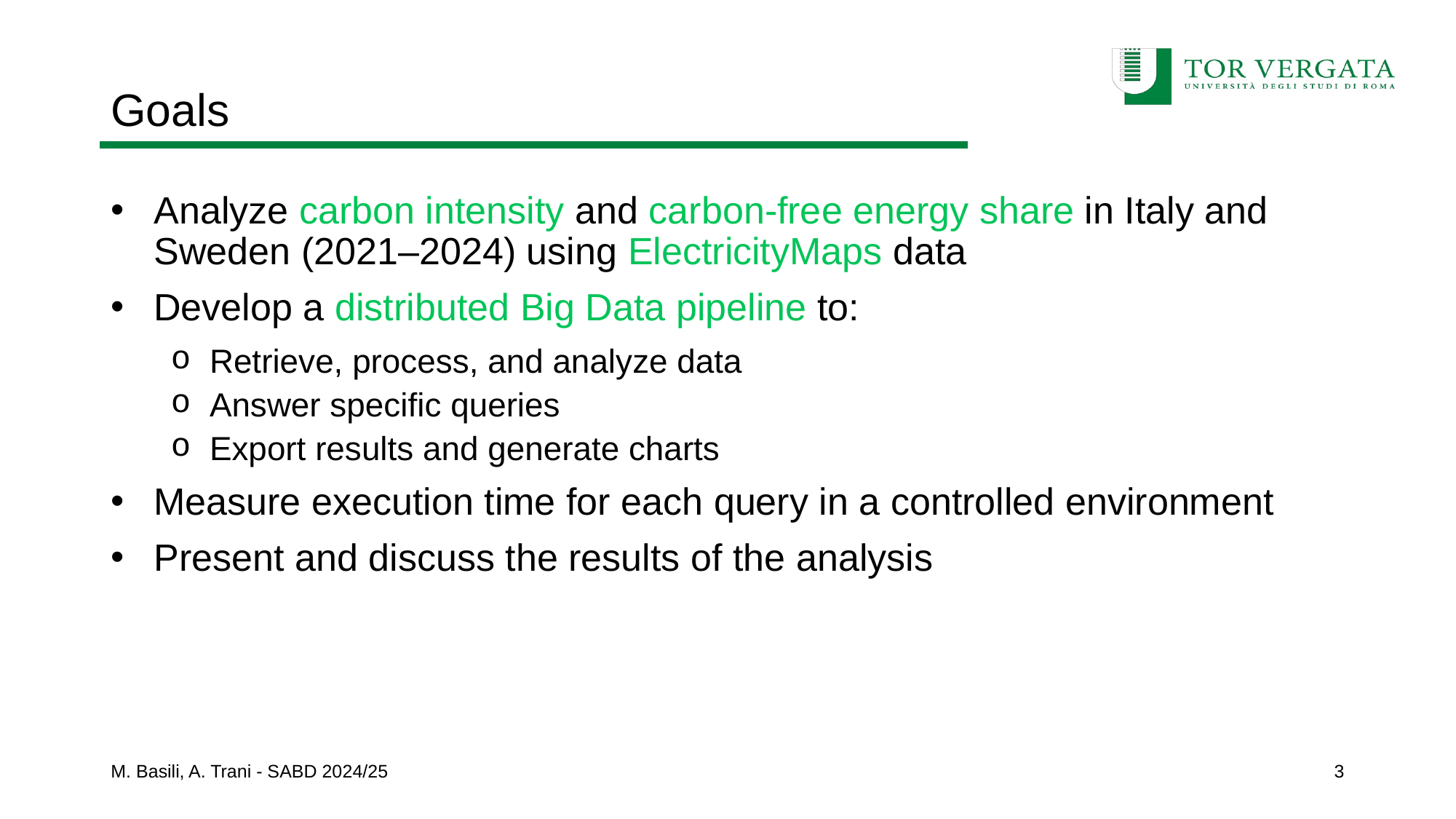

# Goals
Analyze carbon intensity and carbon-free energy share in Italy and Sweden (2021–2024) using ElectricityMaps data
Develop a distributed Big Data pipeline to:
Retrieve, process, and analyze data
Answer specific queries
Export results and generate charts
Measure execution time for each query in a controlled environment
Present and discuss the results of the analysis
M. Basili, A. Trani - SABD 2024/25
3